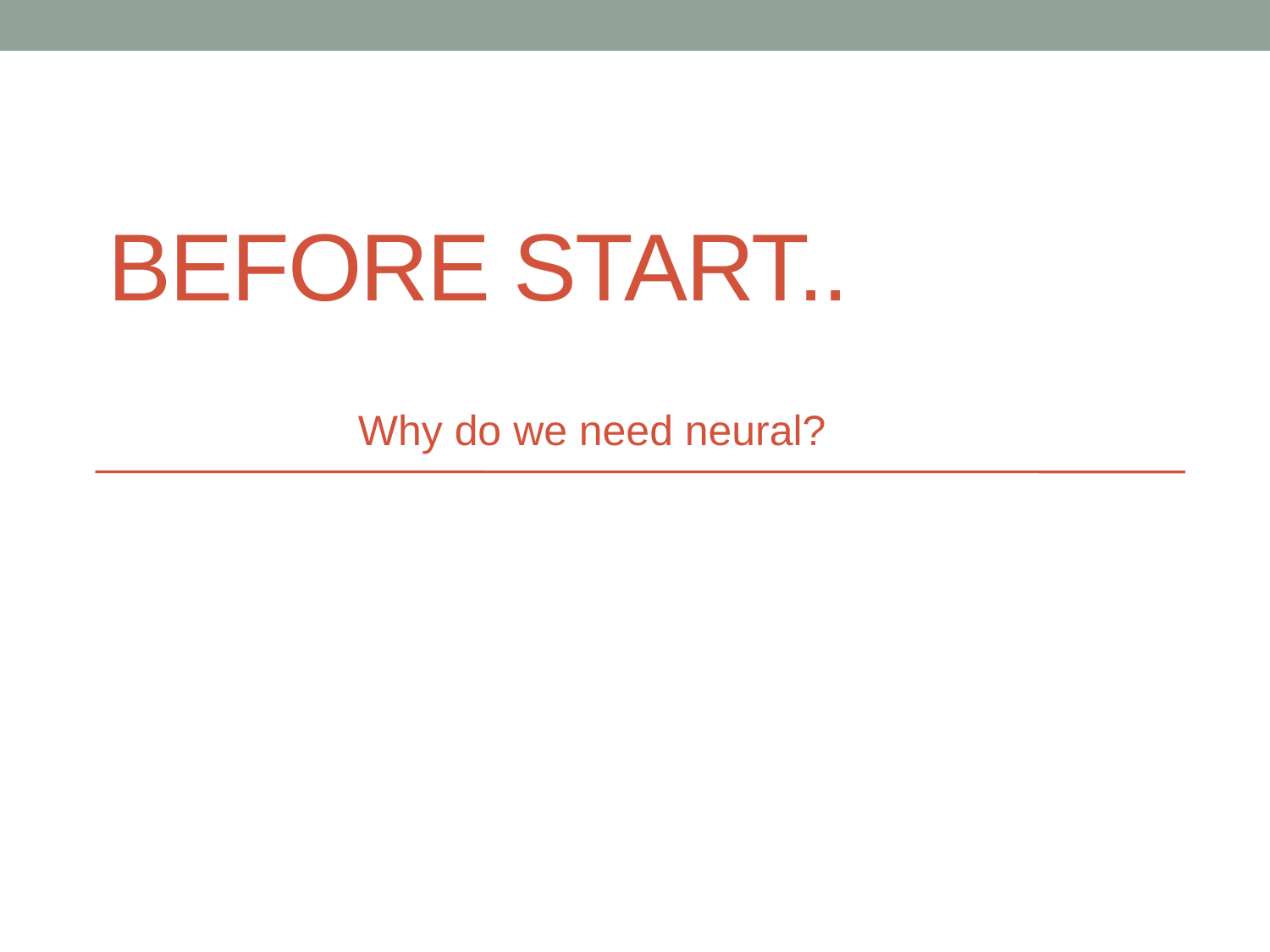

# Before start..

Why do we need neural?